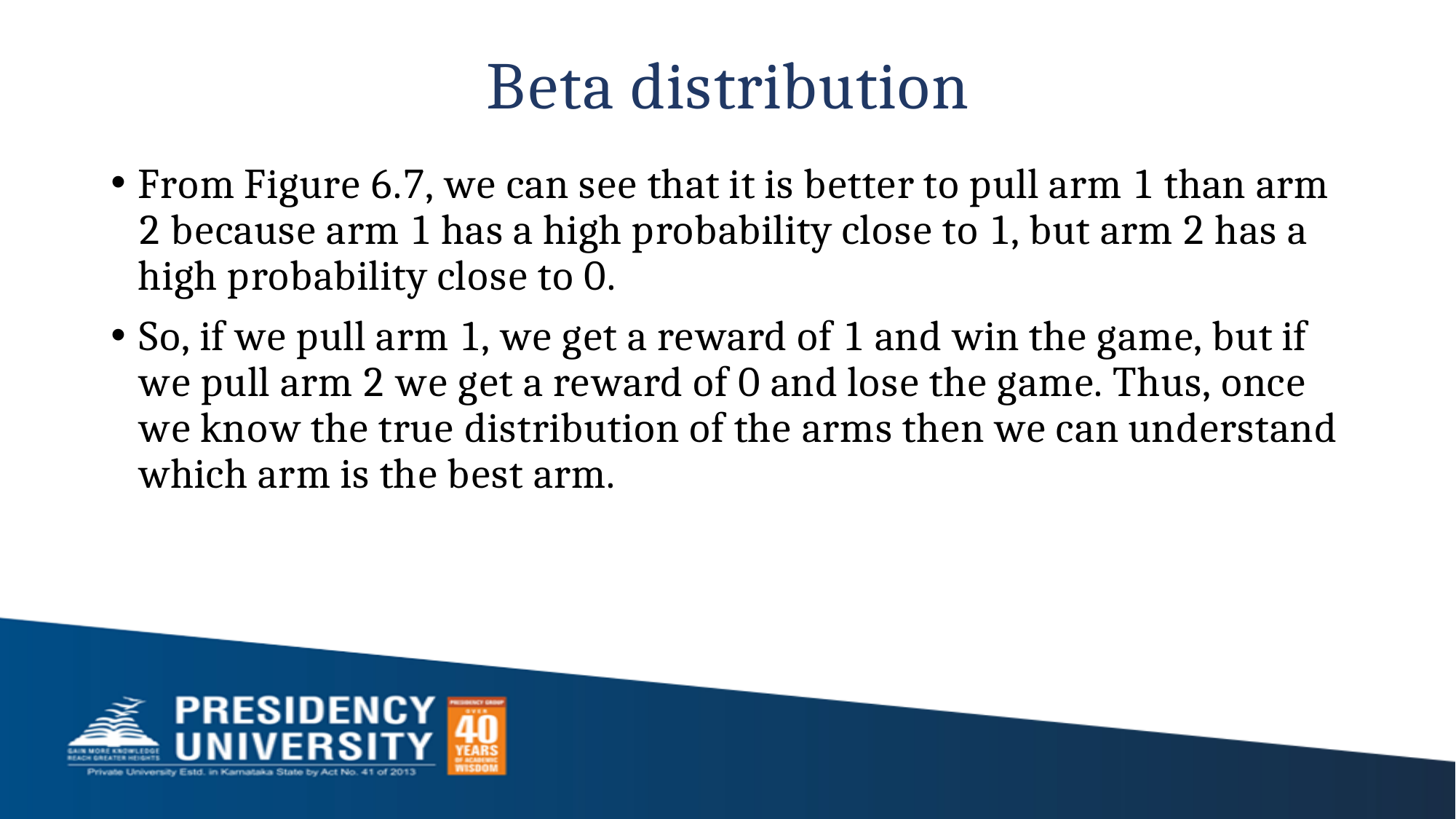

# Beta distribution
From Figure 6.7, we can see that it is better to pull arm 1 than arm 2 because arm 1 has a high probability close to 1, but arm 2 has a high probability close to 0.
So, if we pull arm 1, we get a reward of 1 and win the game, but if we pull arm 2 we get a reward of 0 and lose the game. Thus, once we know the true distribution of the arms then we can understand which arm is the best arm.